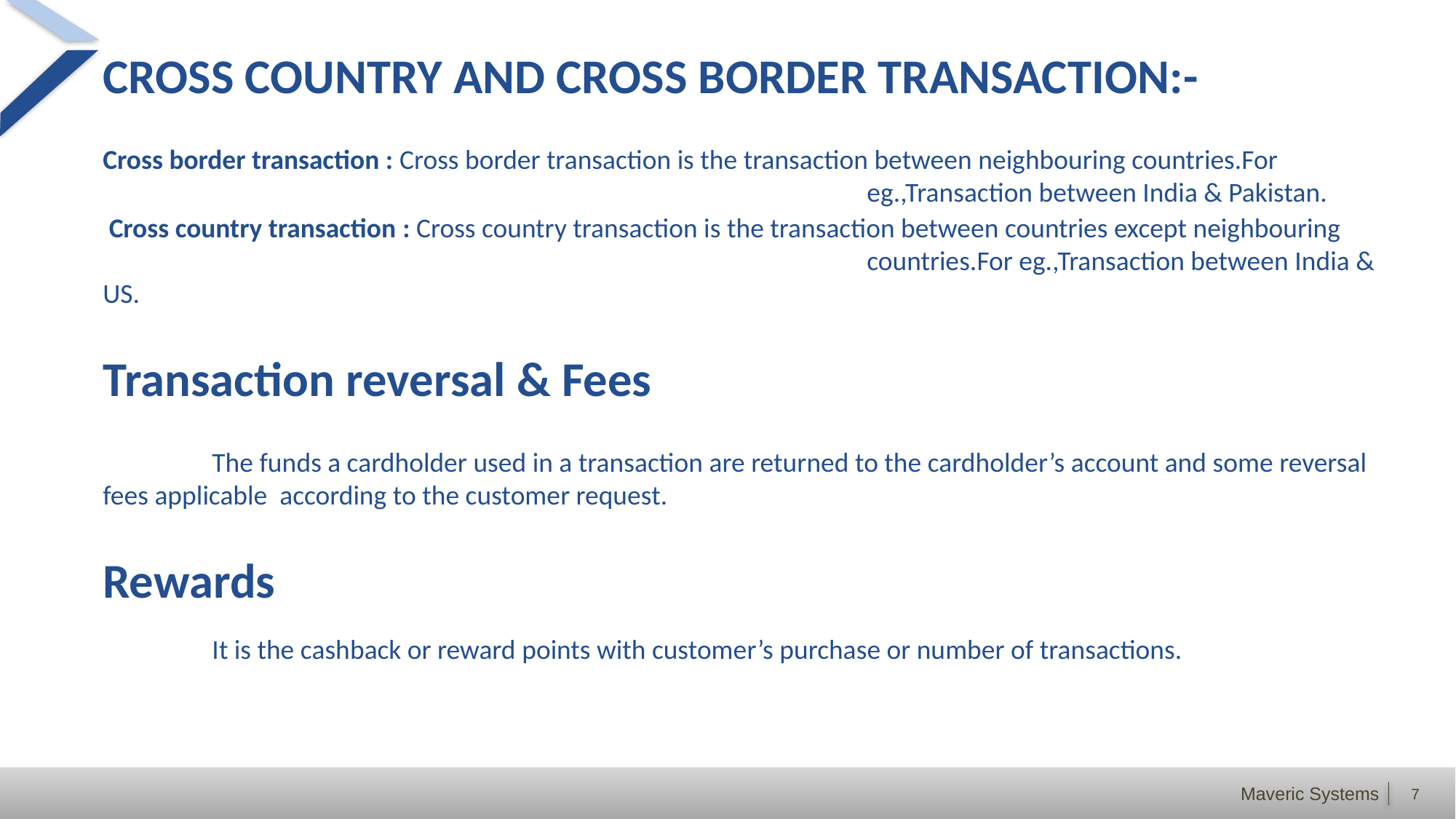

CROSS COUNTRY AND CROSS BORDER TRANSACTION:-

Cross border transaction : Cross border transaction is the transaction between neighbouring countries.For 								eg.,Transaction between India & Pakistan.
 Cross country transaction : Cross country transaction is the transaction between countries except neighbouring 							countries.For eg.,Transaction between India & US.

Transaction reversal & Fees

	The funds a cardholder used in a transaction are returned to the cardholder’s account and some reversal fees applicable  according to the customer request.

Rewards
	It is the cashback or reward points with customer’s purchase or number of transactions.